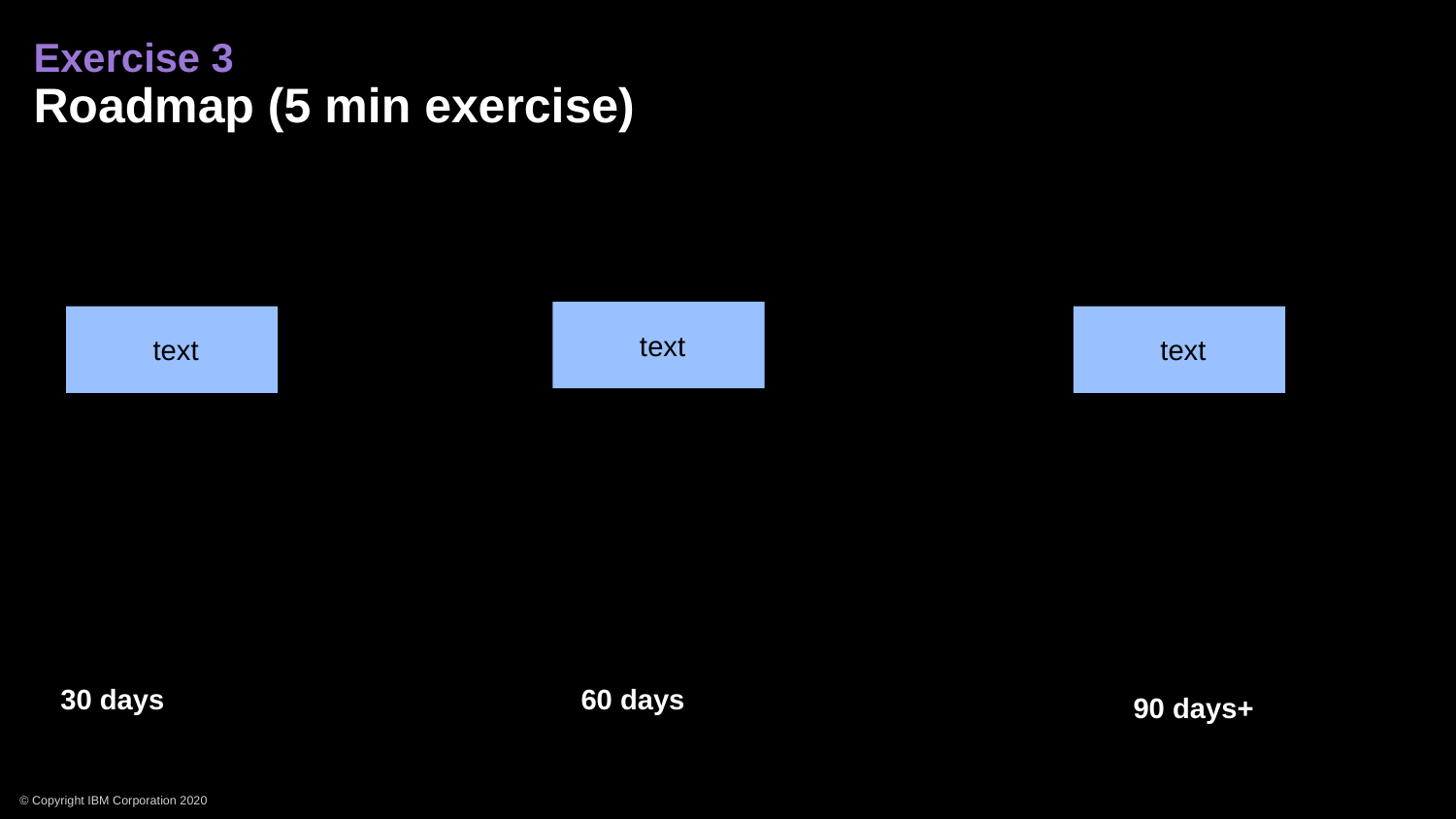

# Exercise 3 Roadmap (5 min exercise)
 text
 text
 text
60 days
30 days
90 days+
 © Copyright IBM Corporation 2020